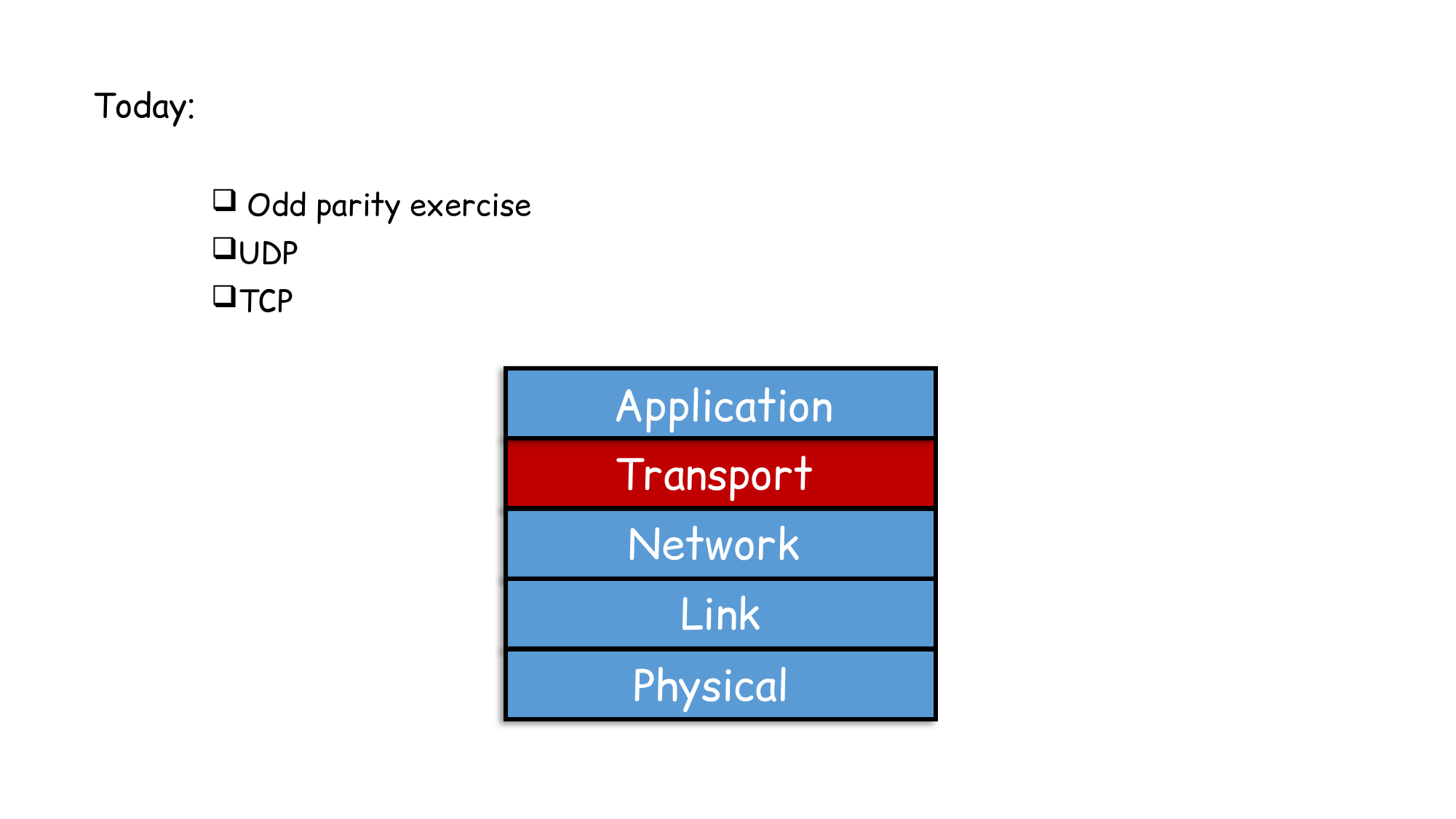

Today:

 Odd parity exercise
UDP
TCP

Application

Transport

Network

Link

Physical